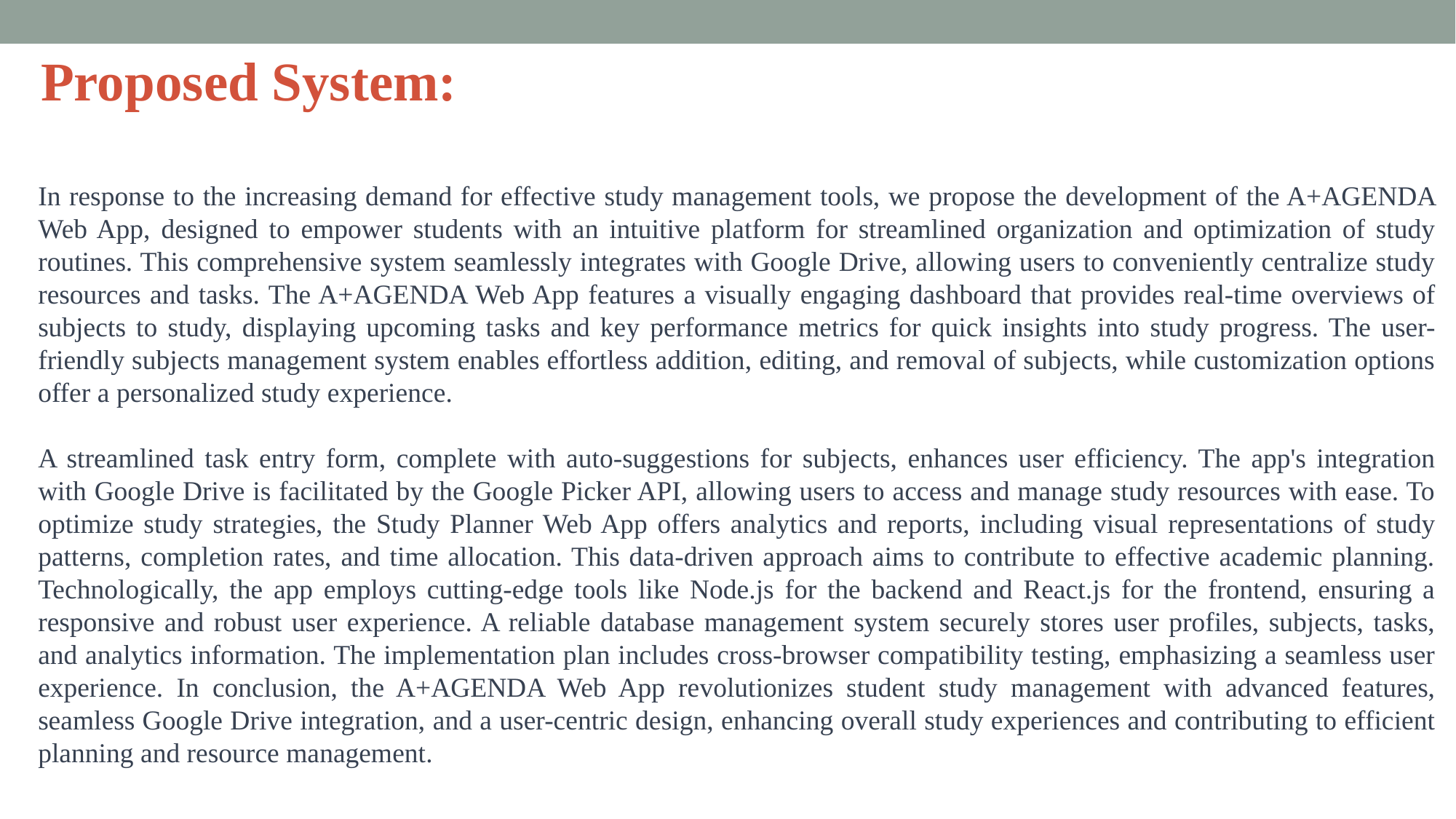

# Proposed System:

In response to the increasing demand for effective study management tools, we propose the development of the A+AGENDA Web App, designed to empower students with an intuitive platform for streamlined organization and optimization of study routines. This comprehensive system seamlessly integrates with Google Drive, allowing users to conveniently centralize study resources and tasks. The A+AGENDA Web App features a visually engaging dashboard that provides real-time overviews of subjects to study, displaying upcoming tasks and key performance metrics for quick insights into study progress. The user-friendly subjects management system enables effortless addition, editing, and removal of subjects, while customization options offer a personalized study experience.

A streamlined task entry form, complete with auto-suggestions for subjects, enhances user efficiency. The app's integration with Google Drive is facilitated by the Google Picker API, allowing users to access and manage study resources with ease. To optimize study strategies, the Study Planner Web App offers analytics and reports, including visual representations of study patterns, completion rates, and time allocation. This data-driven approach aims to contribute to effective academic planning. Technologically, the app employs cutting-edge tools like Node.js for the backend and React.js for the frontend, ensuring a responsive and robust user experience. A reliable database management system securely stores user profiles, subjects, tasks, and analytics information. The implementation plan includes cross-browser compatibility testing, emphasizing a seamless user experience. In conclusion, the A+AGENDA Web App revolutionizes student study management with advanced features, seamless Google Drive integration, and a user-centric design, enhancing overall study experiences and contributing to efficient planning and resource management.